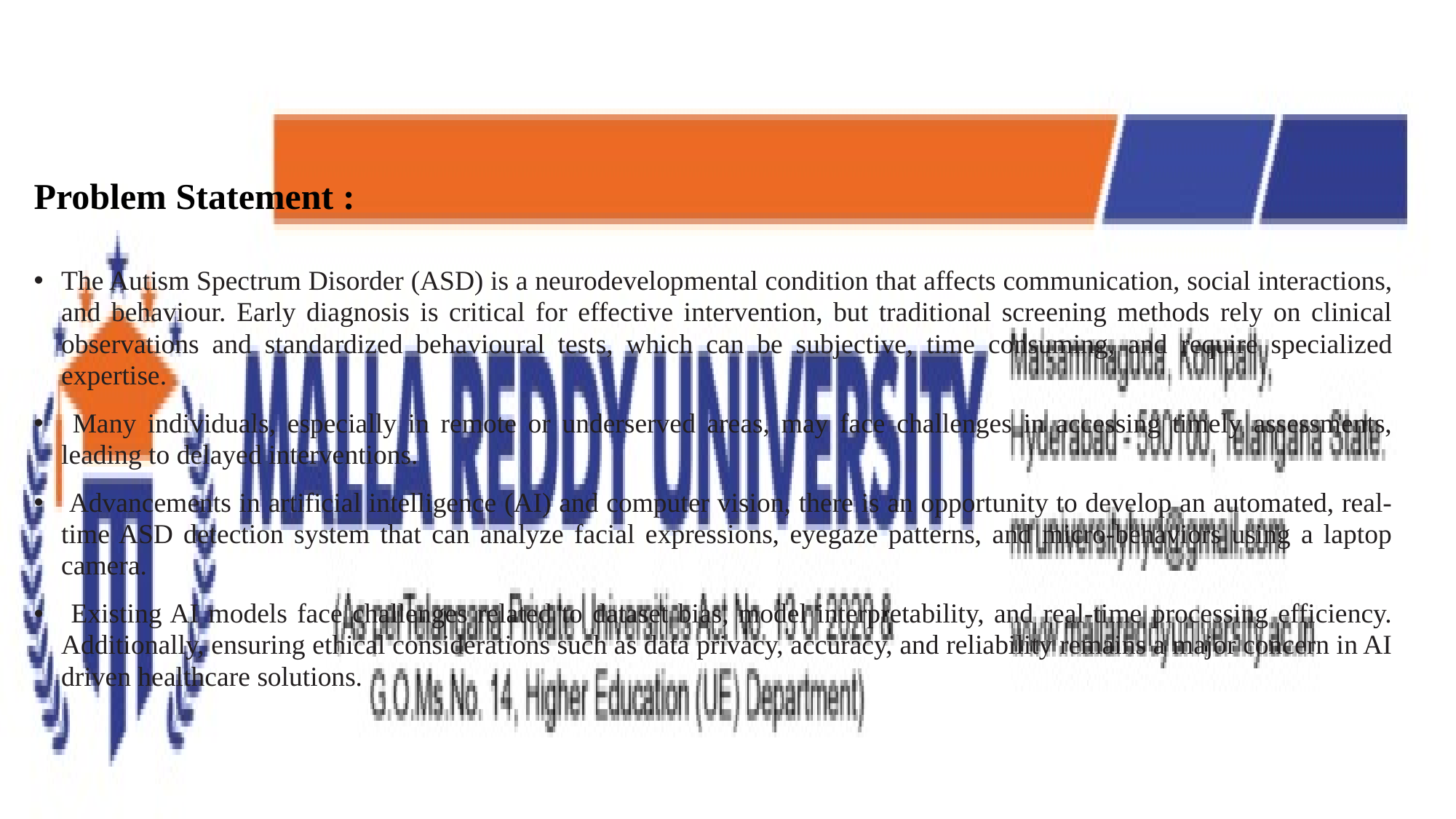

# Problem Statement :
The Autism Spectrum Disorder (ASD) is a neurodevelopmental condition that affects communication, social interactions, and behaviour. Early diagnosis is critical for effective intervention, but traditional screening methods rely on clinical observations and standardized behavioural tests, which can be subjective, time consuming, and require specialized expertise.
 Many individuals, especially in remote or underserved areas, may face challenges in accessing timely assessments, leading to delayed interventions.
 Advancements in artificial intelligence (AI) and computer vision, there is an opportunity to develop an automated, real-time ASD detection system that can analyze facial expressions, eyegaze patterns, and micro-behaviors using a laptop camera.
 Existing AI models face challenges related to dataset bias, model interpretability, and real-time processing efficiency. Additionally, ensuring ethical considerations such as data privacy, accuracy, and reliability remains a major concern in AI driven healthcare solutions.